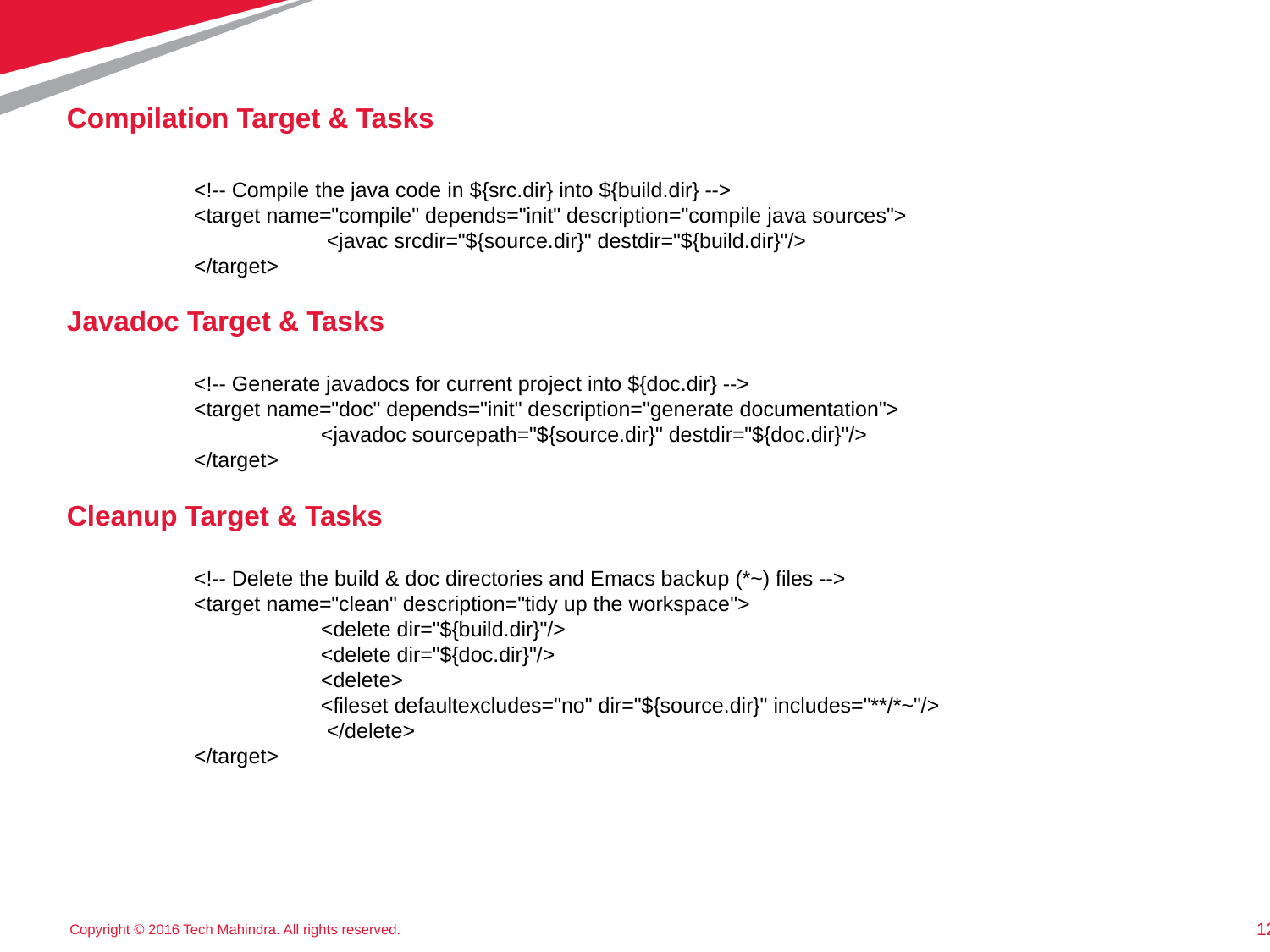

# Compilation Target & Tasks
	<!-- Compile the java code in ${src.dir} into ${build.dir} -->
  	<target name="compile" depends="init" description="compile java sources">
   		 <javac srcdir="${source.dir}" destdir="${build.dir}"/>
  	</target>

Javadoc Target & Tasks

	<!-- Generate javadocs for current project into ${doc.dir} -->
  	<target name="doc" depends="init" description="generate documentation">
    		<javadoc sourcepath="${source.dir}" destdir="${doc.dir}"/>
  	</target>

Cleanup Target & Tasks

	<!-- Delete the build & doc directories and Emacs backup (*~) files -->
  	<target name="clean" description="tidy up the workspace">
    		<delete dir="${build.dir}"/>
    		<delete dir="${doc.dir}"/>
    		<delete>
      		<fileset defaultexcludes="no" dir="${source.dir}" includes="**/*~"/>
   		 </delete>
  	</target>